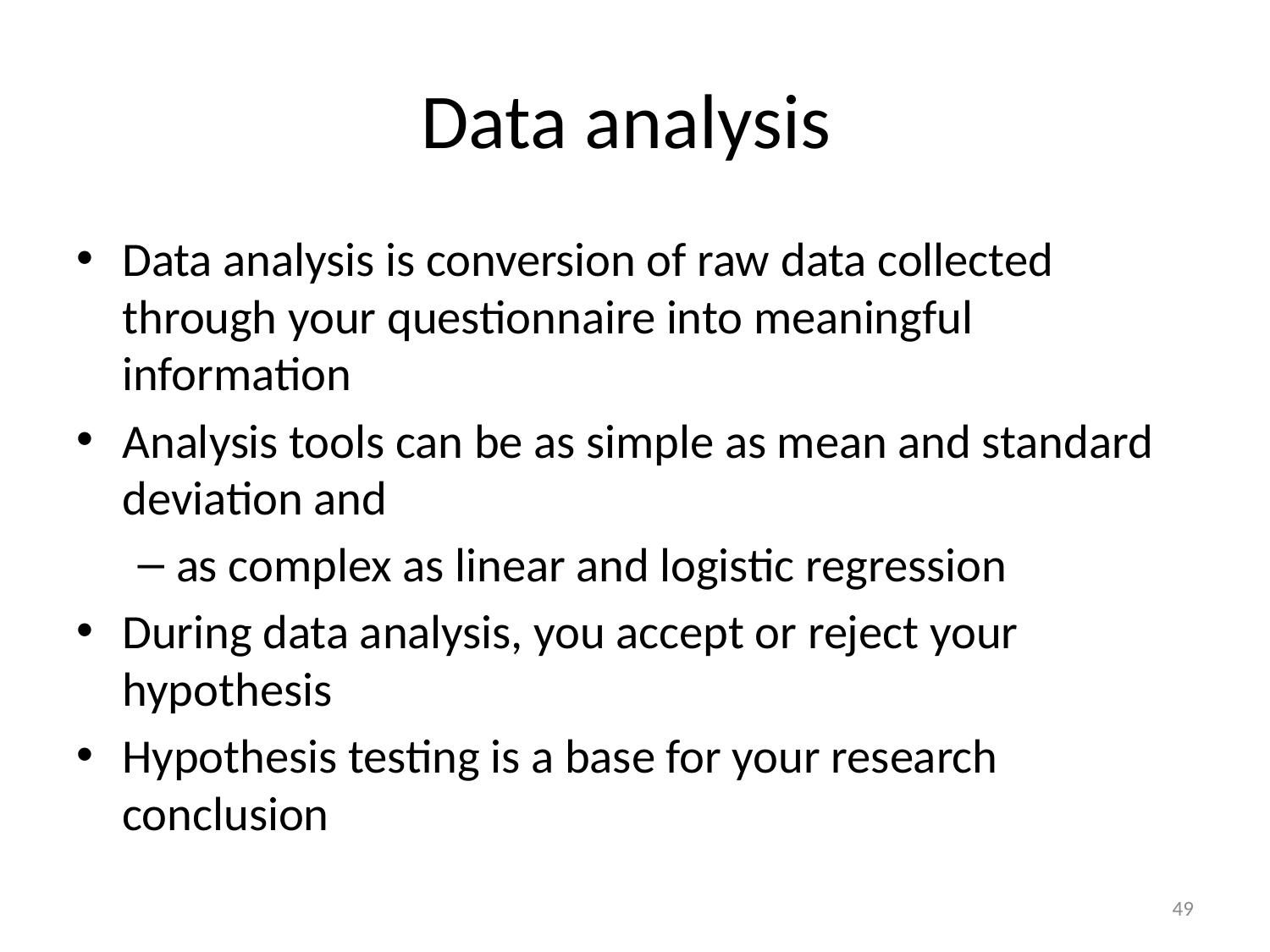

# Data analysis
Data analysis is conversion of raw data collected through your questionnaire into meaningful information
Analysis tools can be as simple as mean and standard deviation and
as complex as linear and logistic regression
During data analysis, you accept or reject your hypothesis
Hypothesis testing is a base for your research conclusion

49